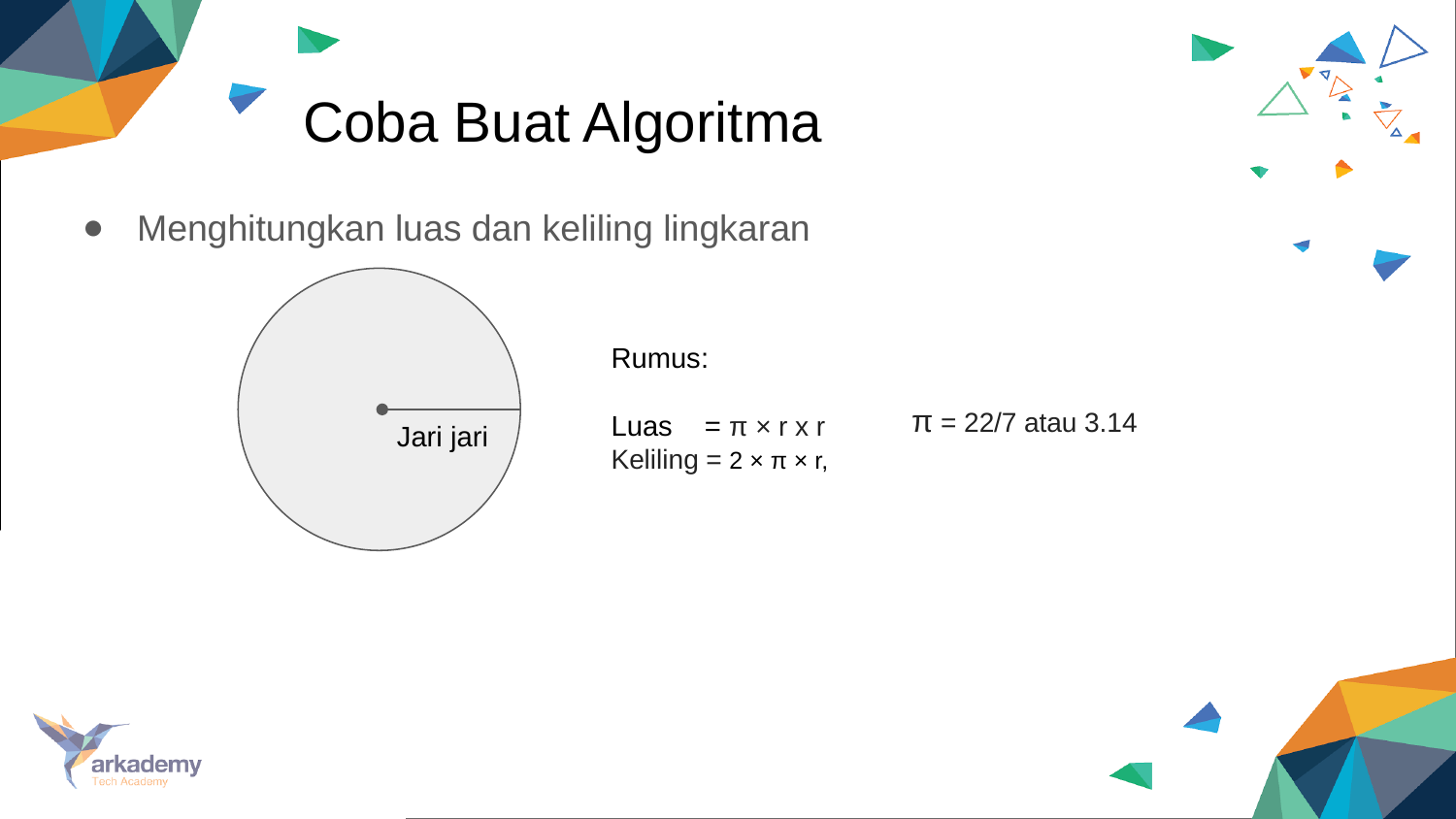

Coba Buat Algoritma
Menghitungkan luas dan keliling lingkaran

Rumus:

Luas    = π × r x r
Keliling = 2 × π × r,
π = 22/7 atau 3.14
Jari jari